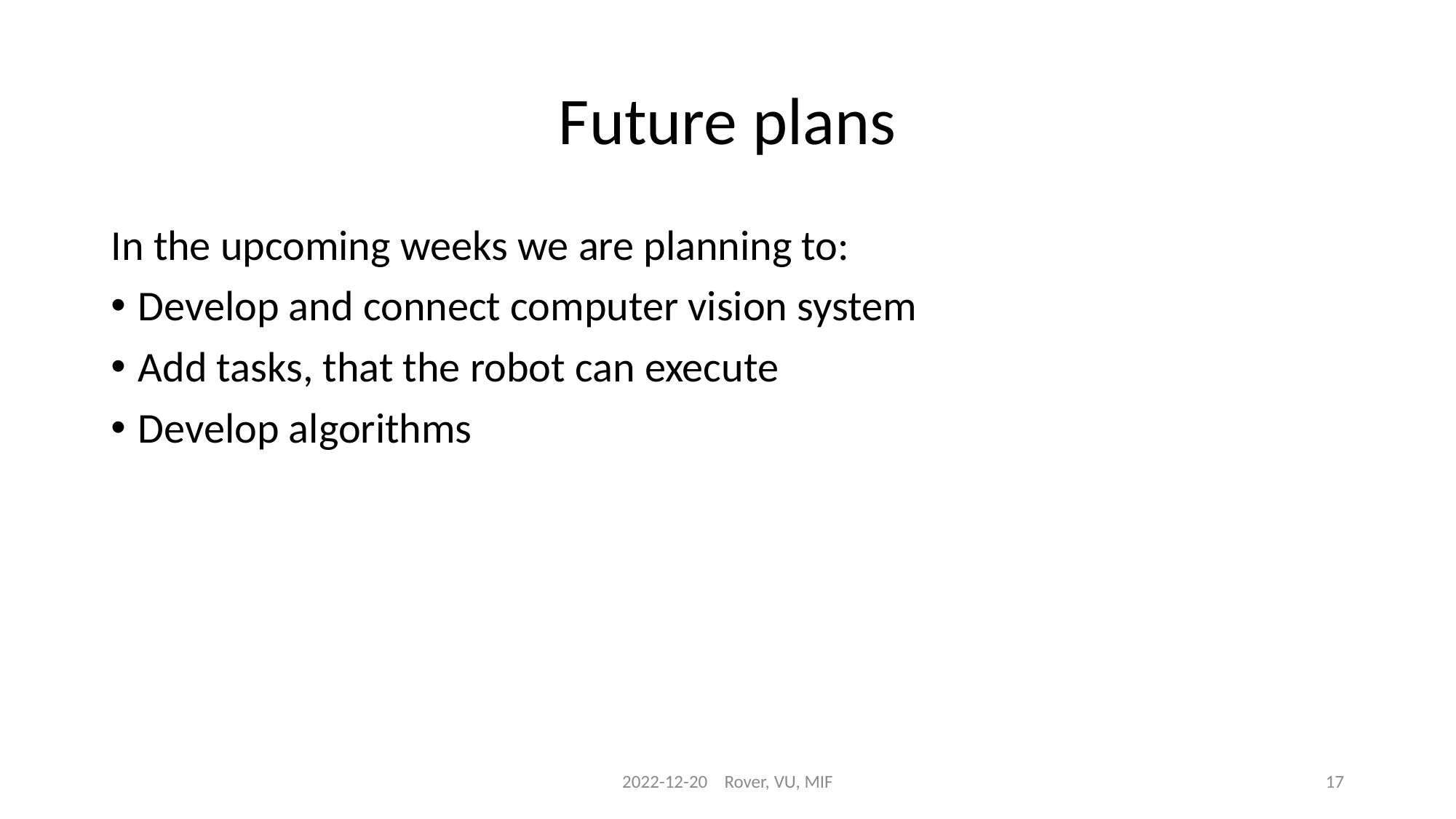

# Future plans
In the upcoming weeks we are planning to:
Develop and connect computer vision system
Add tasks, that the robot can execute
Develop algorithms

2022-12-20    Rover, VU, MIF
17